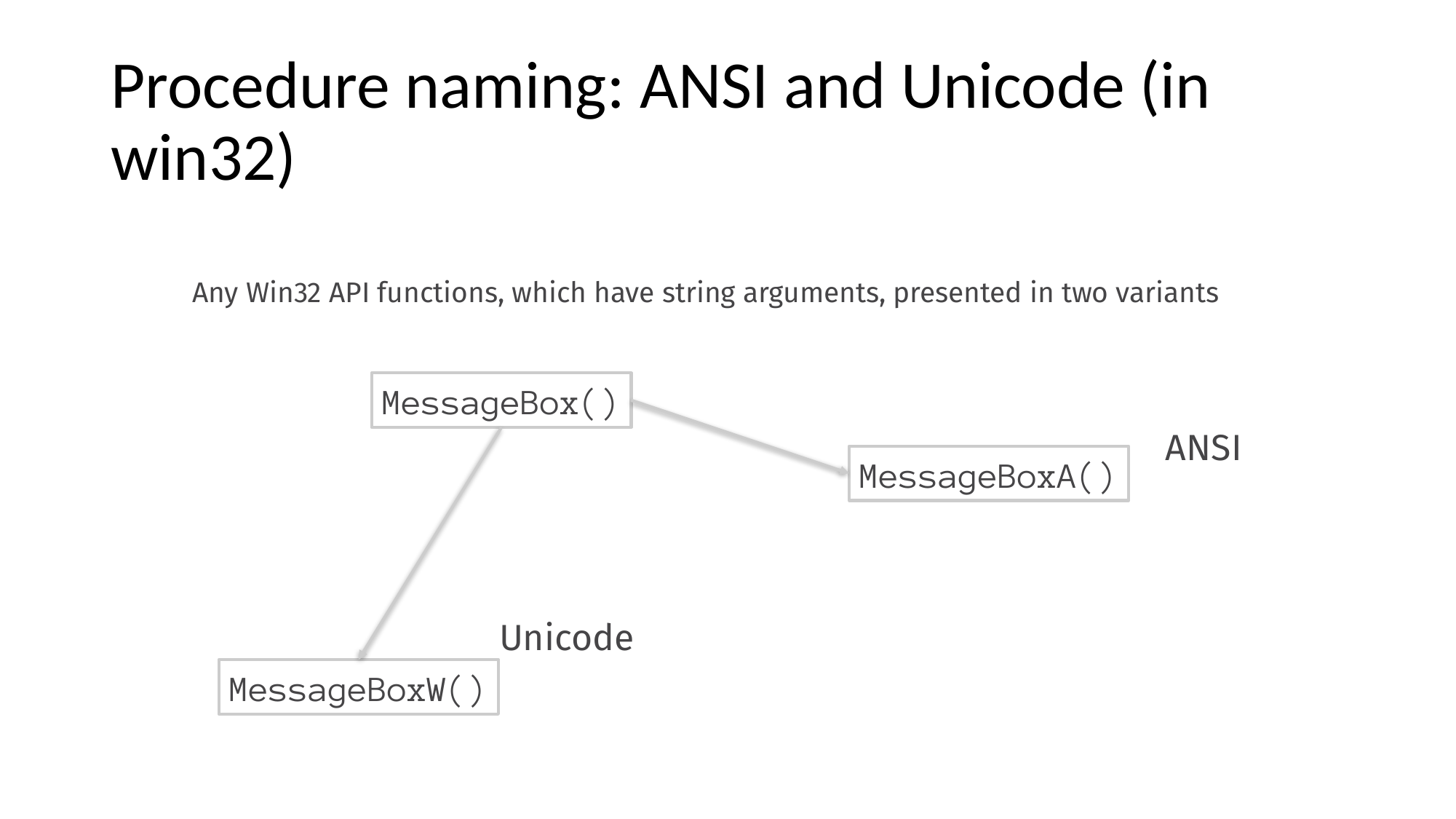

# Procedure naming: ANSI and Unicode (in win32)
Any Win32 API functions, which have string arguments, presented in two variants
MessageBox()
ANSI
MessageBoxA()
Unicode
MessageBoxW()